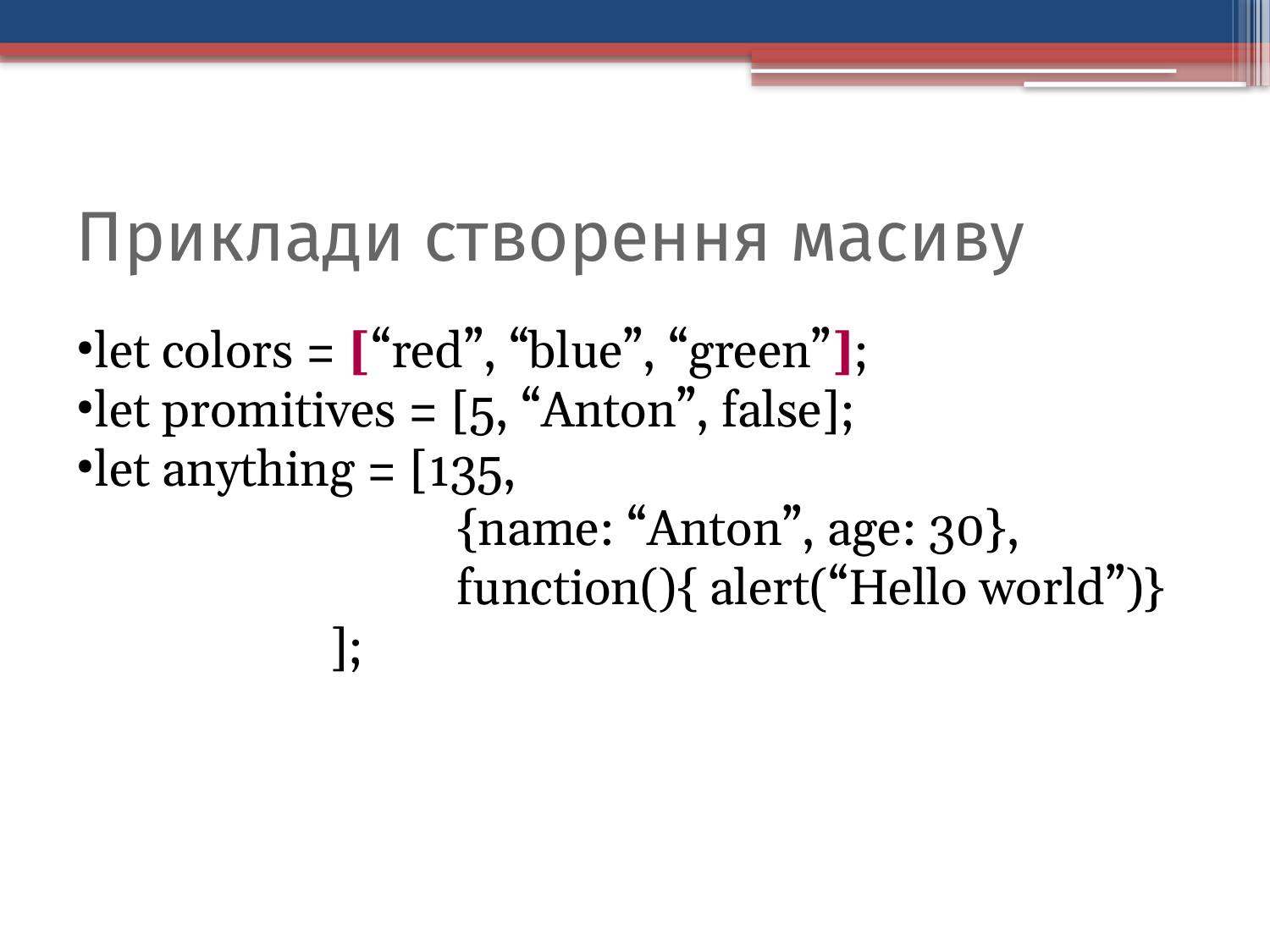

Приклади створення масиву
let colors = [“red”, “blue”, “green”];
let promitives = [5, “Anton”, false];
let anything = [135,
			{name: “Anton”, age: 30},
			function(){ alert(“Hello world”)}
		];